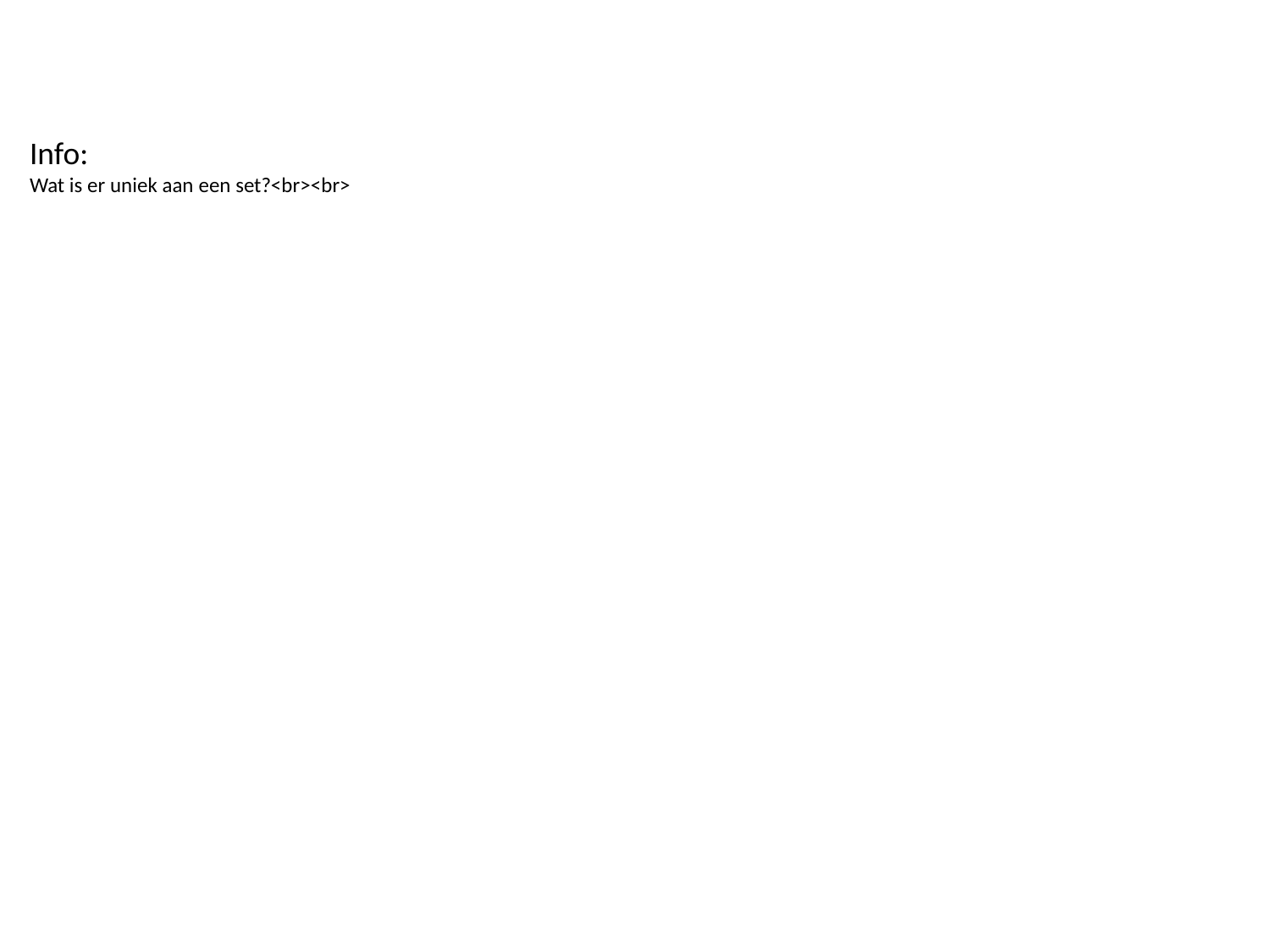

Info:
Wat is er uniek aan een set?<br><br>